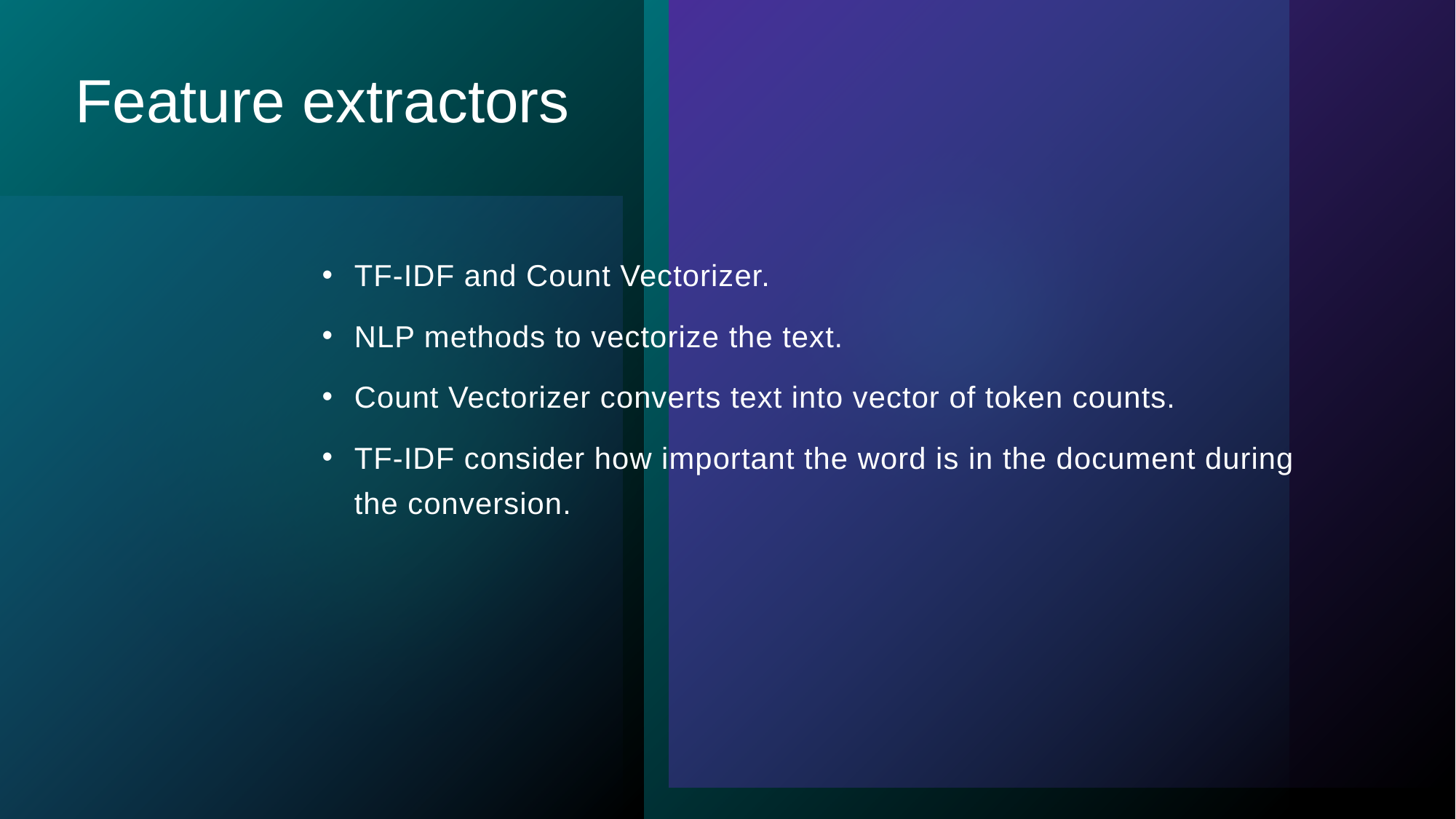

# Feature extractors
TF-IDF and Count Vectorizer.
NLP methods to vectorize the text.
Count Vectorizer converts text into vector of token counts.
TF-IDF consider how important the word is in the document during the conversion.